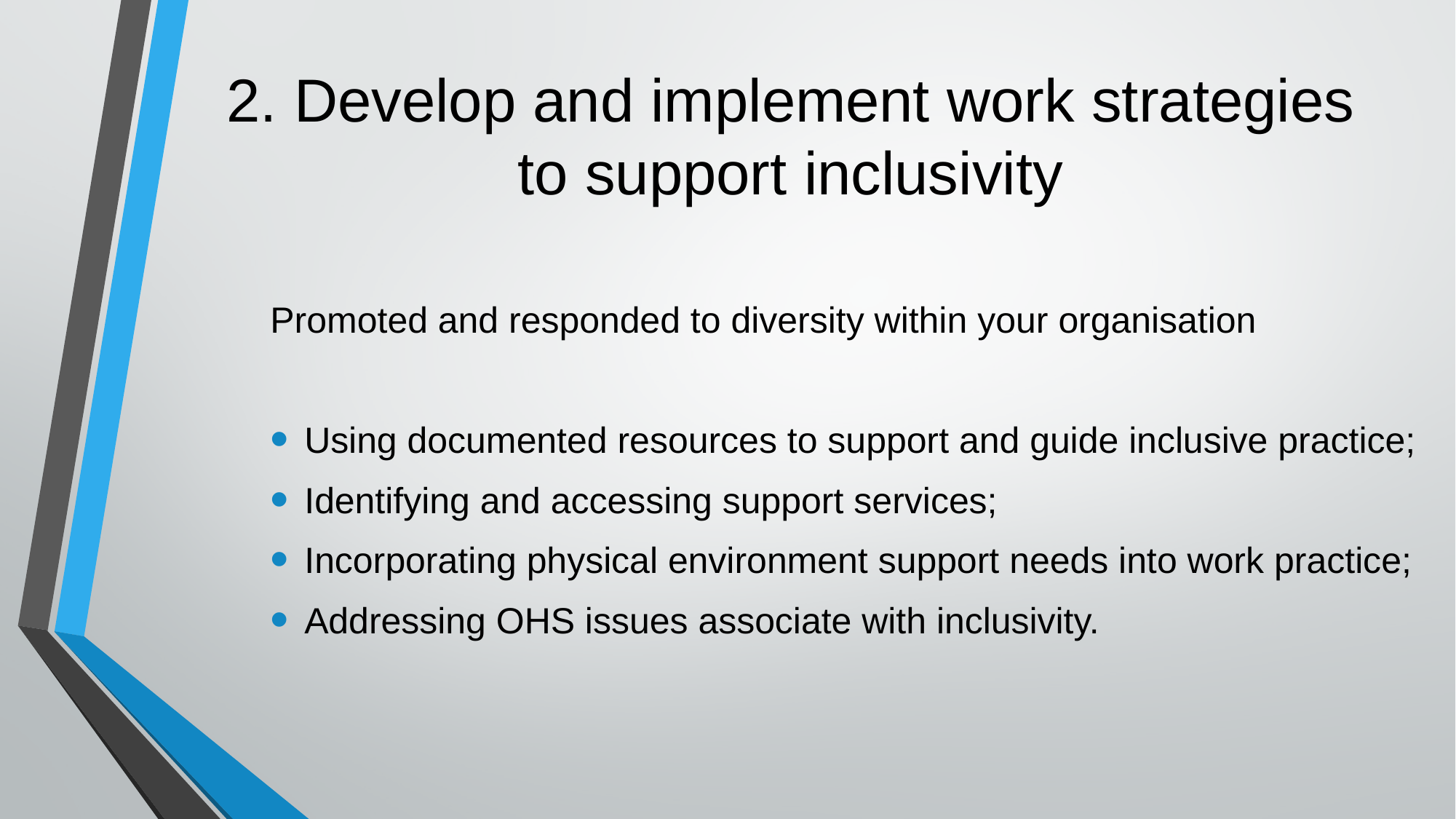

# 2. Develop and implement work strategies to support inclusivity
Promoted and responded to diversity within your organisation

Using documented resources to support and guide inclusive practice;
Identifying and accessing support services;
Incorporating physical environment support needs into work practice;
Addressing OHS issues associate with inclusivity.